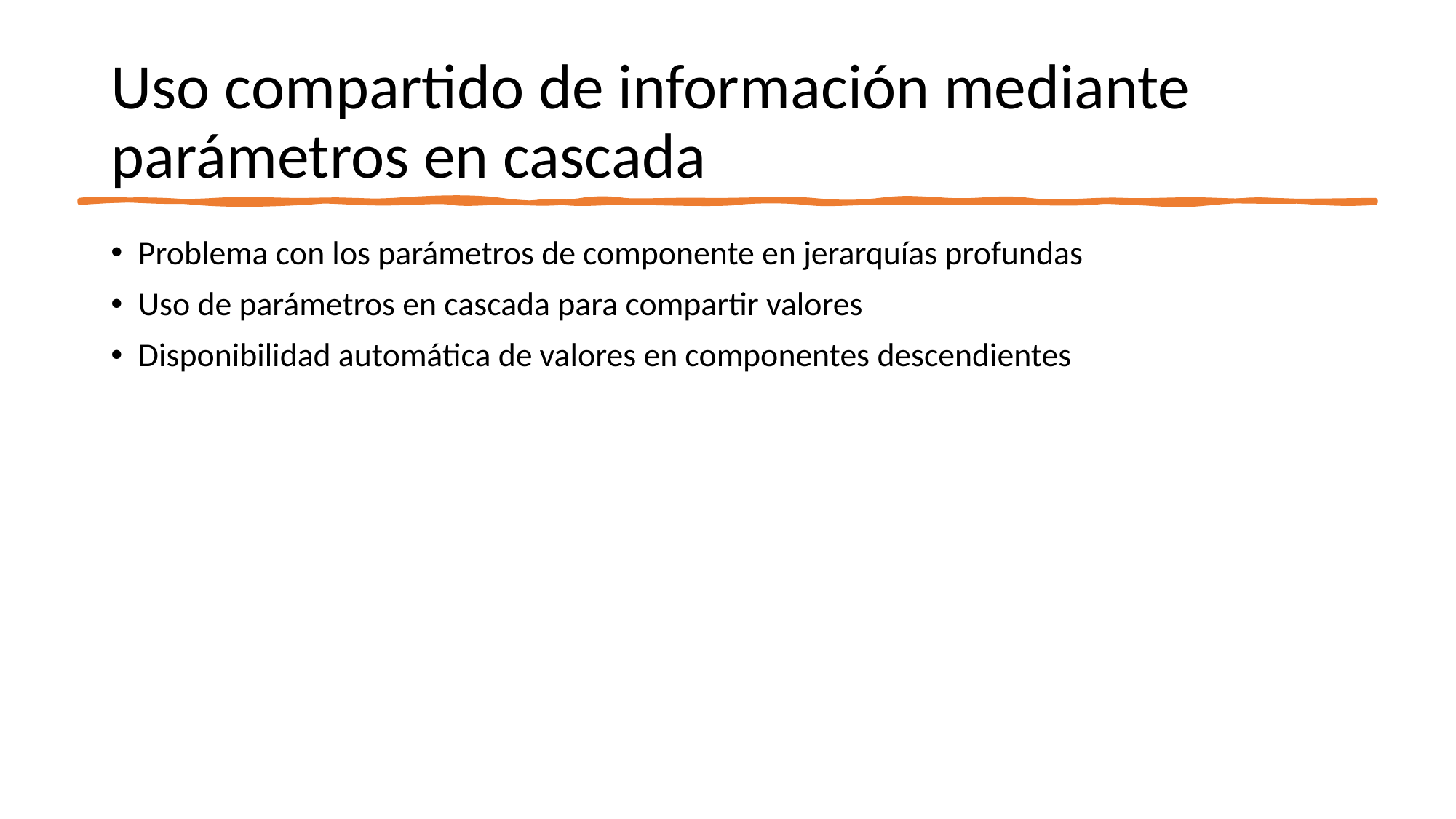

# Uso compartido de información mediante parámetros en cascada

Problema con los parámetros de componente en jerarquías profundas
Uso de parámetros en cascada para compartir valores
Disponibilidad automática de valores en componentes descendientes